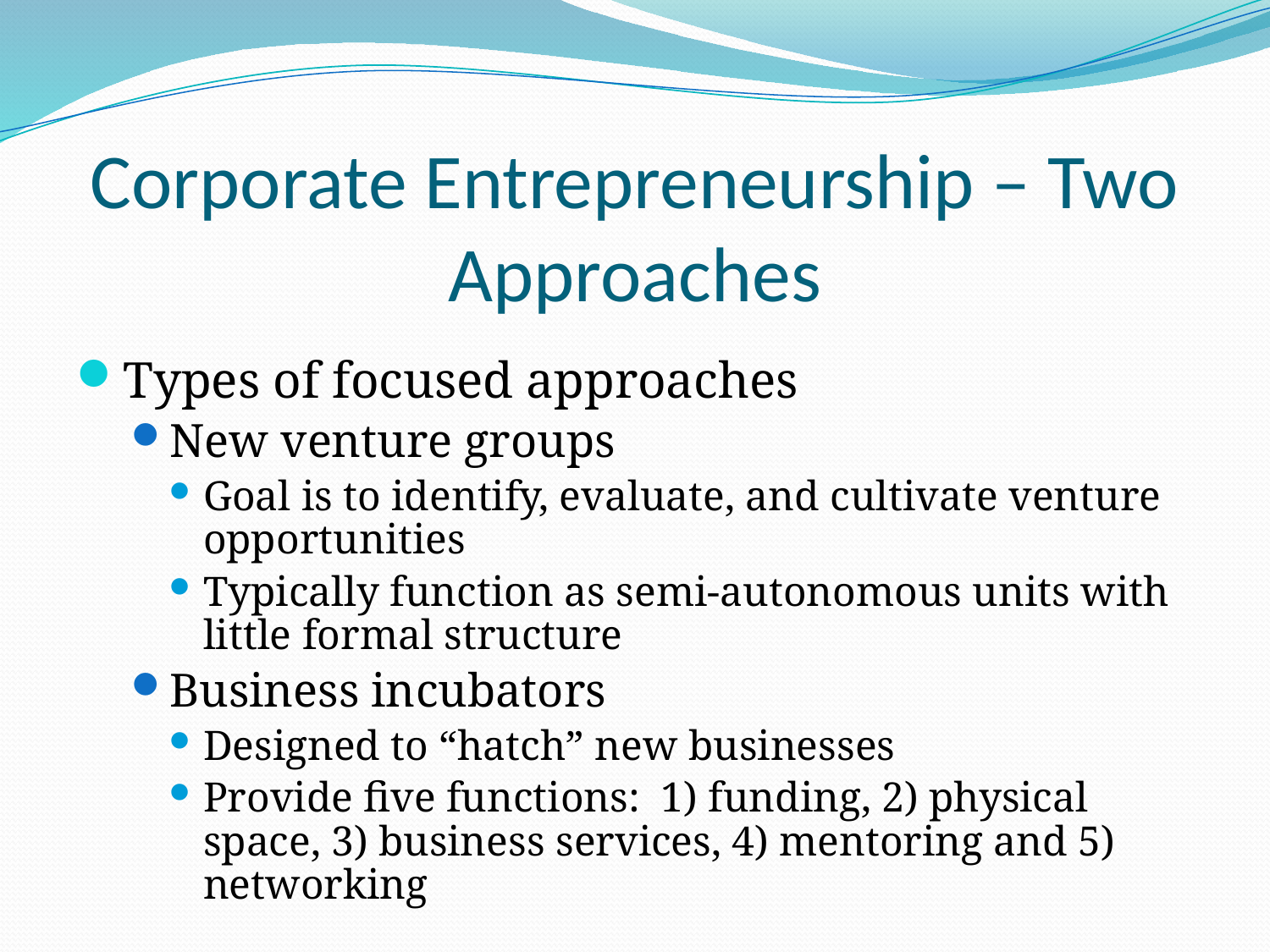

# Corporate Entrepreneurship – Two Approaches
Types of focused approaches
New venture groups
Goal is to identify, evaluate, and cultivate venture opportunities
Typically function as semi-autonomous units with little formal structure
Business incubators
Designed to “hatch” new businesses
Provide five functions:  1) funding, 2) physical space, 3) business services, 4) mentoring and 5) networking